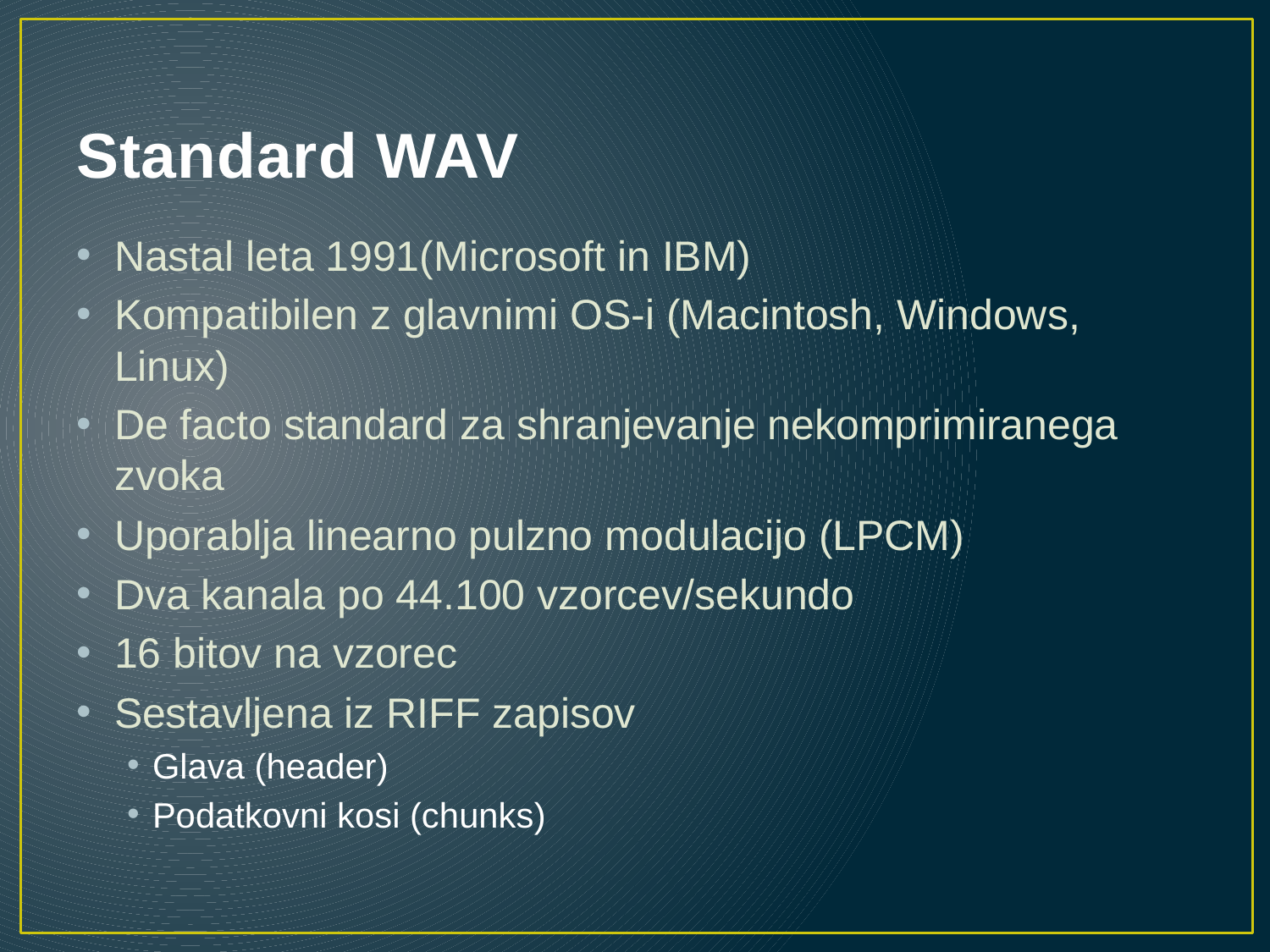

# Standard WAV
Nastal leta 1991(Microsoft in IBM)
Kompatibilen z glavnimi OS-i (Macintosh, Windows, Linux)
De facto standard za shranjevanje nekomprimiranega zvoka
Uporablja linearno pulzno modulacijo (LPCM)
Dva kanala po 44.100 vzorcev/sekundo
16 bitov na vzorec
Sestavljena iz RIFF zapisov
Glava (header)
Podatkovni kosi (chunks)